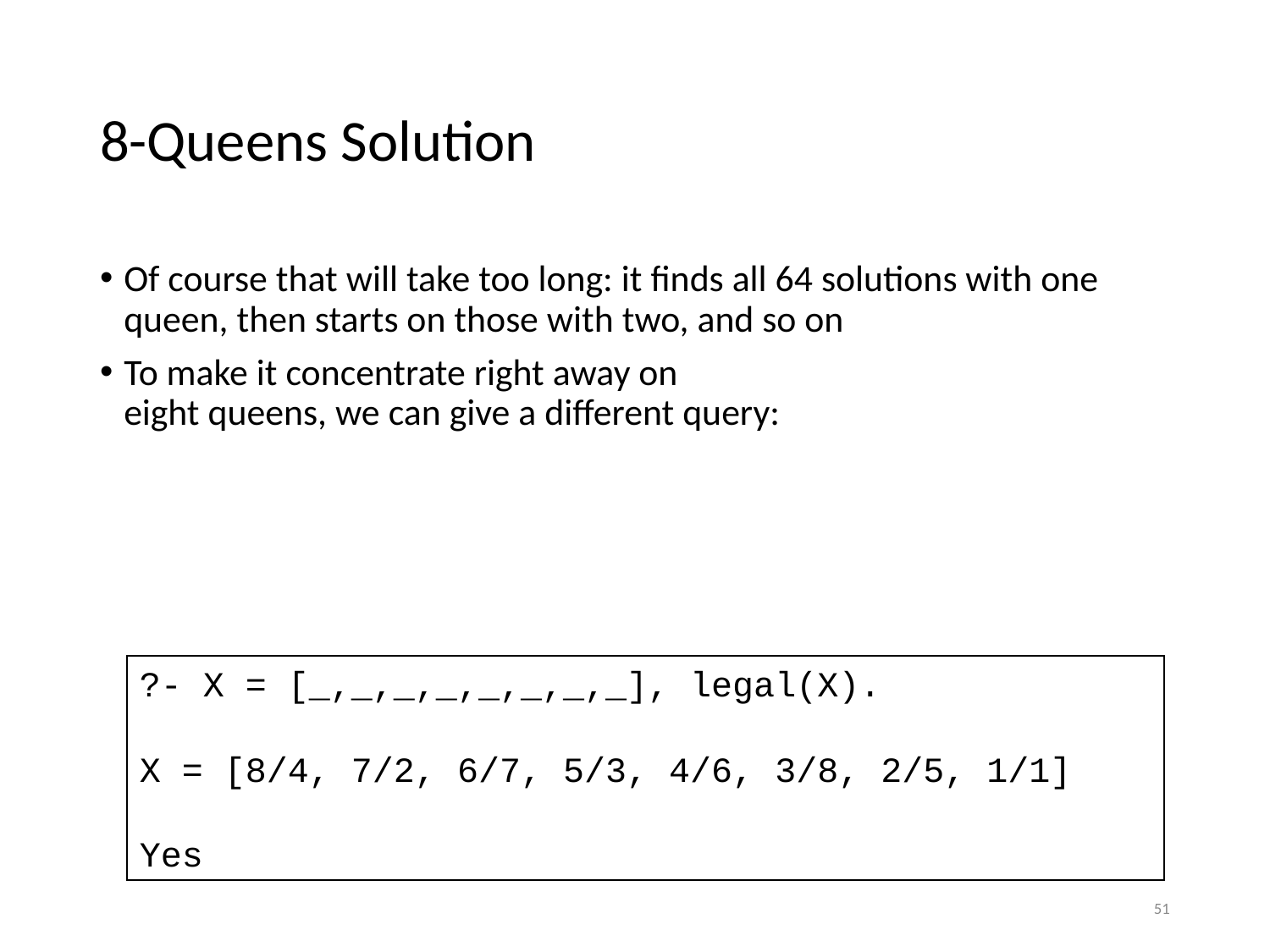

# 8-Queens Solution
Of course that will take too long: it finds all 64 solutions with one queen, then starts on those with two, and so on
To make it concentrate right away on
eight queens, we can give a different query:
?- X = [_,_,_,_,_,_,_,_], legal(X).
X = [8/4, 7/2, 6/7, 5/3, 4/6, 3/8, 2/5, 1/1]
Yes
51